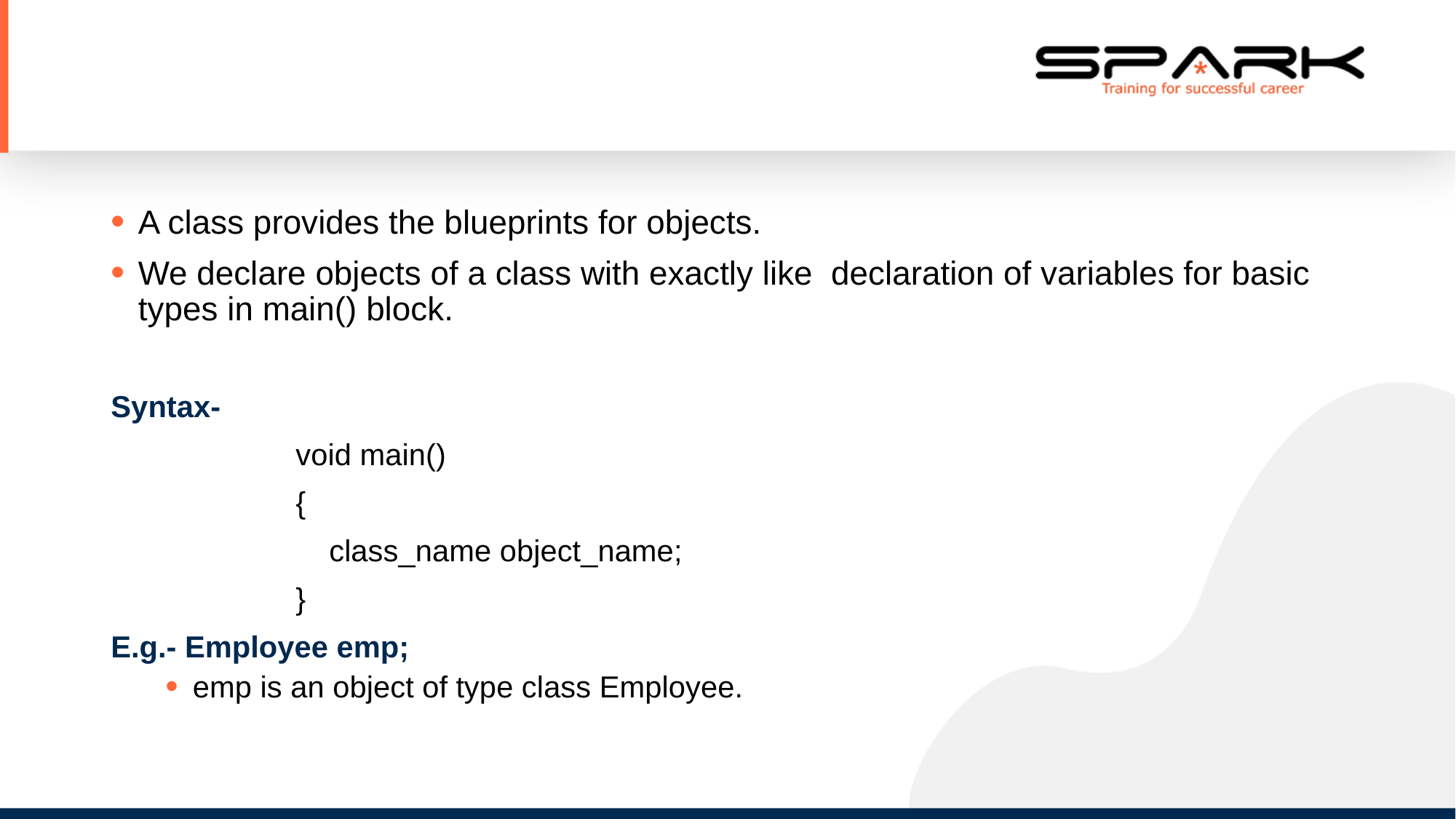

# Defining Object
A class provides the blueprints for objects.
We declare objects of a class with exactly like  declaration of variables for basic types in main() block.

Syntax-
void main()
{
    class_name object_name;
}
E.g.- Employee emp;
emp is an object of type class Employee.